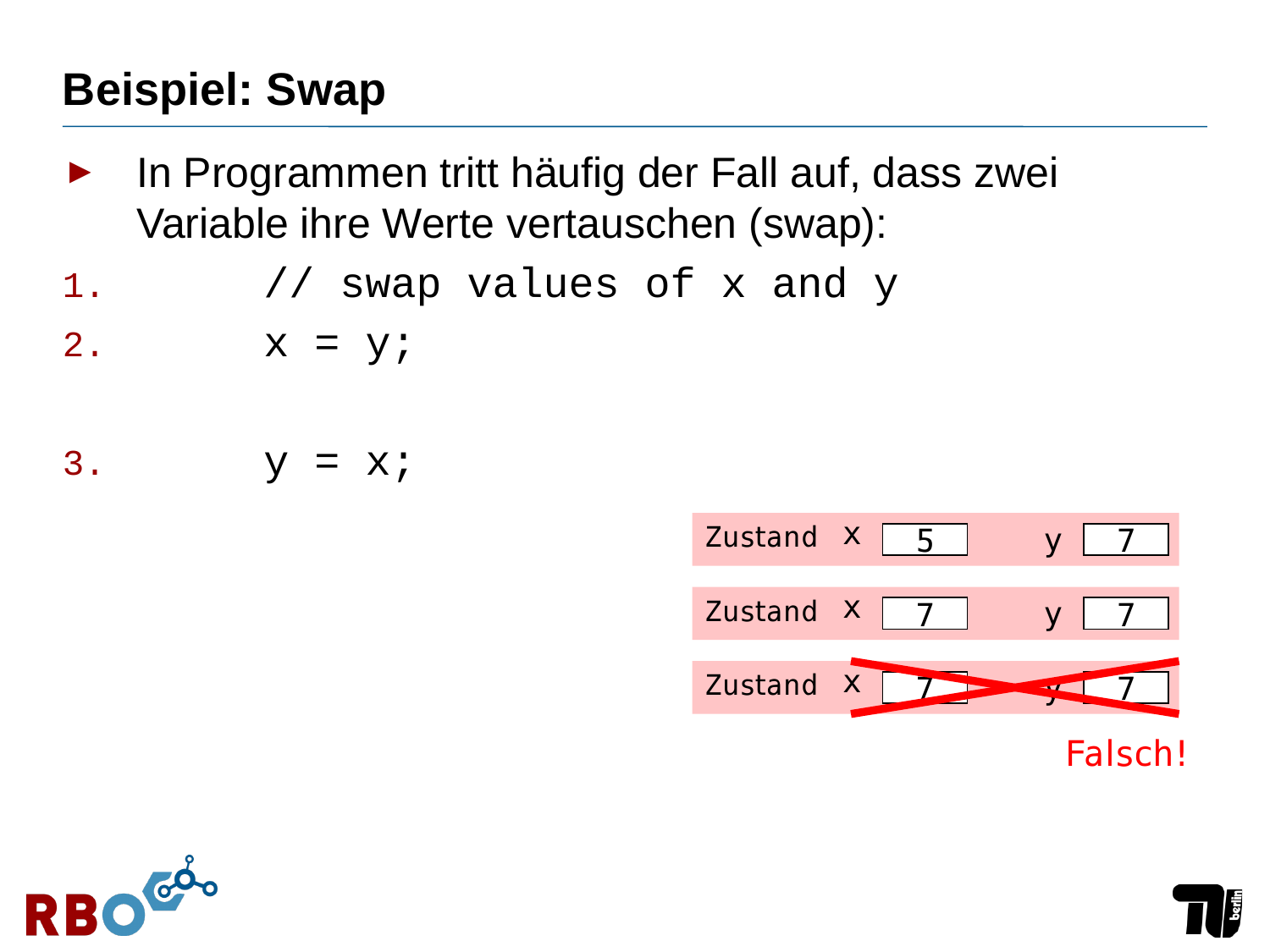

# Beispiel: Swap
In Programmen tritt häufig der Fall auf, dass zwei Variable ihre Werte vertauschen (swap):
	// swap values of x and y
	x = y;

	y = x;

x
y
5
7
x
y
7
7
x
y
7
7

Zustand

Zustand

Zustand

Falsch!